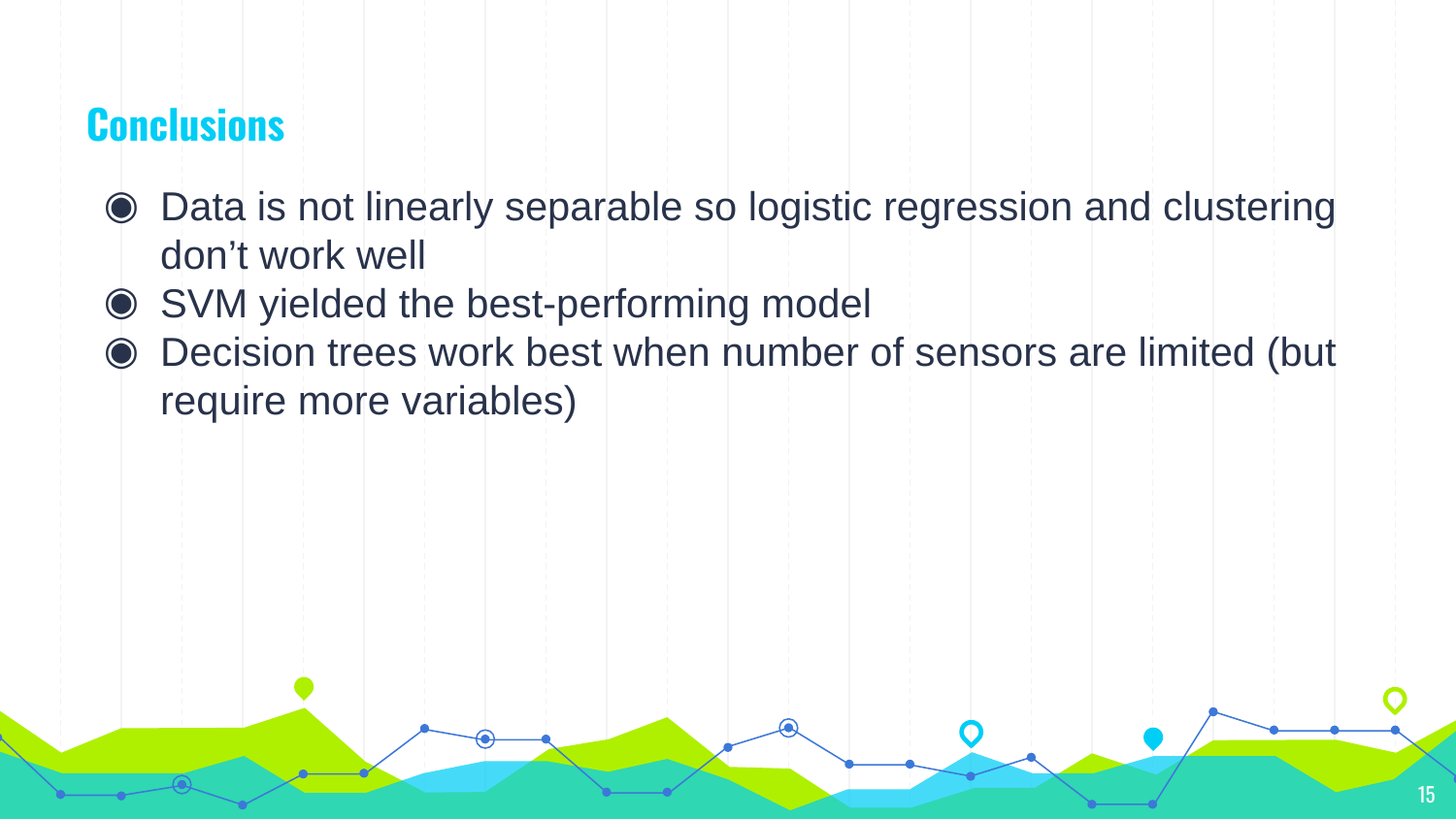

# Conclusions
Data is not linearly separable so logistic regression and clustering don’t work well
SVM yielded the best-performing model
Decision trees work best when number of sensors are limited (but require more variables)
15